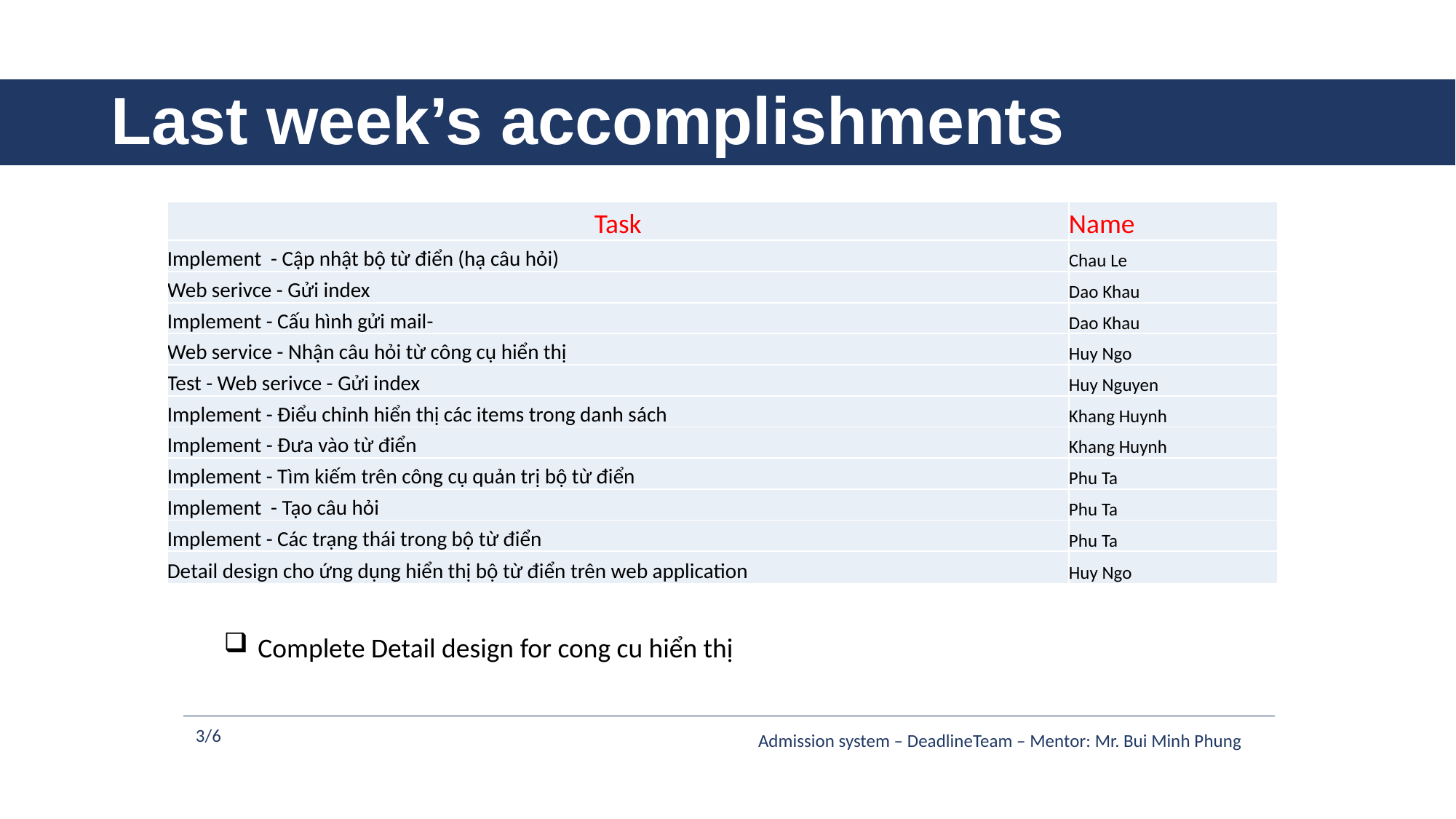

# Last week’s accomplishments

| Task | Name |
| --- | --- |
| Implement - Cập nhật bộ từ điển (hạ câu hỏi) | Chau Le |
| Web serivce - Gửi index | Dao Khau |
| Implement - Cấu hình gửi mail- | Dao Khau |
| Web service - Nhận câu hỏi từ công cụ hiển thị | Huy Ngo |
| Test - Web serivce - Gửi index | Huy Nguyen |
| Implement - Điểu chỉnh hiển thị các items trong danh sách | Khang Huynh |
| Implement - Đưa vào từ điển | Khang Huynh |
| Implement - Tìm kiếm trên công cụ quản trị bộ từ điển | Phu Ta |
| Implement - Tạo câu hỏi | Phu Ta |
| Implement - Các trạng thái trong bộ từ điển | Phu Ta |
| Detail design cho ứng dụng hiển thị bộ từ điển trên web application | Huy Ngo |
Complete Detail design for cong cu hiển thị
3/6
Admission system – DeadlineTeam – Mentor: Mr. Bui Minh Phung